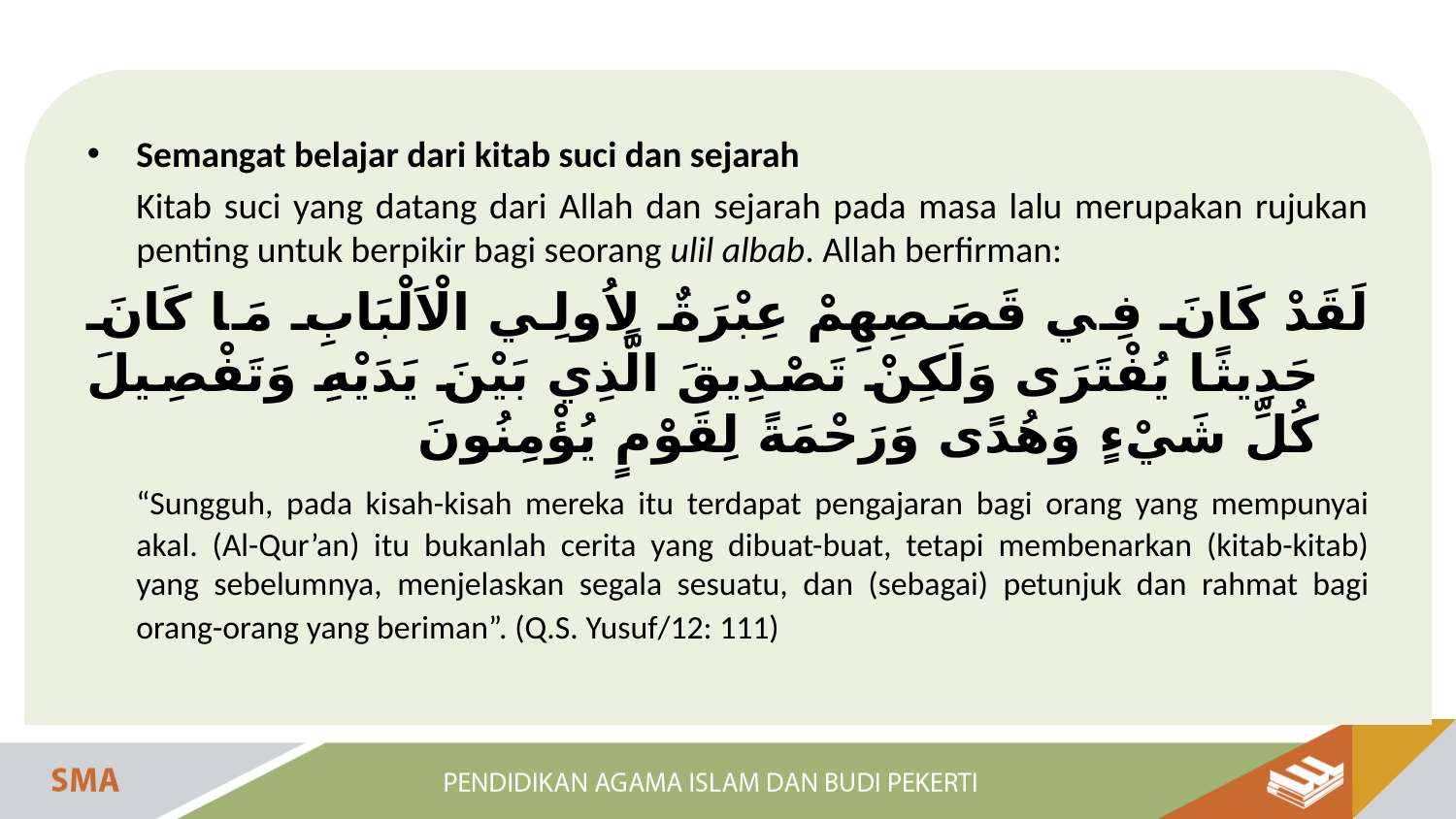

Semangat belajar dari kitab suci dan sejarah
	Kitab suci yang datang dari Allah dan sejarah pada masa lalu merupakan rujukan penting untuk berpikir bagi seorang ulil albab. Allah berfirman:
	لَقَدْ كَانَ فِي قَصَصِهِمْ عِبْرَةٌ لِاُولِي الْاَلْبَابِ مَا كَانَ حَدِيثًا يُفْتَرَى وَلَكِنْ تَصْدِيقَ الَّذِي بَيْنَ يَدَيْهِ وَتَفْصِيلَ كُلِّ شَيْءٍ وَهُدًى وَرَحْمَةً لِقَوْمٍ يُؤْمِنُونَ
	“Sungguh, pada kisah-kisah mereka itu terdapat pengajaran bagi orang yang mempunyai akal. (Al-Qur’an) itu bukanlah cerita yang dibuat-buat, tetapi membenarkan (kitab-kitab) yang sebelumnya, menjelaskan segala sesuatu, dan (sebagai) petunjuk dan rahmat bagi orang-orang yang beriman”. (Q.S. Yusuf/12: 111)